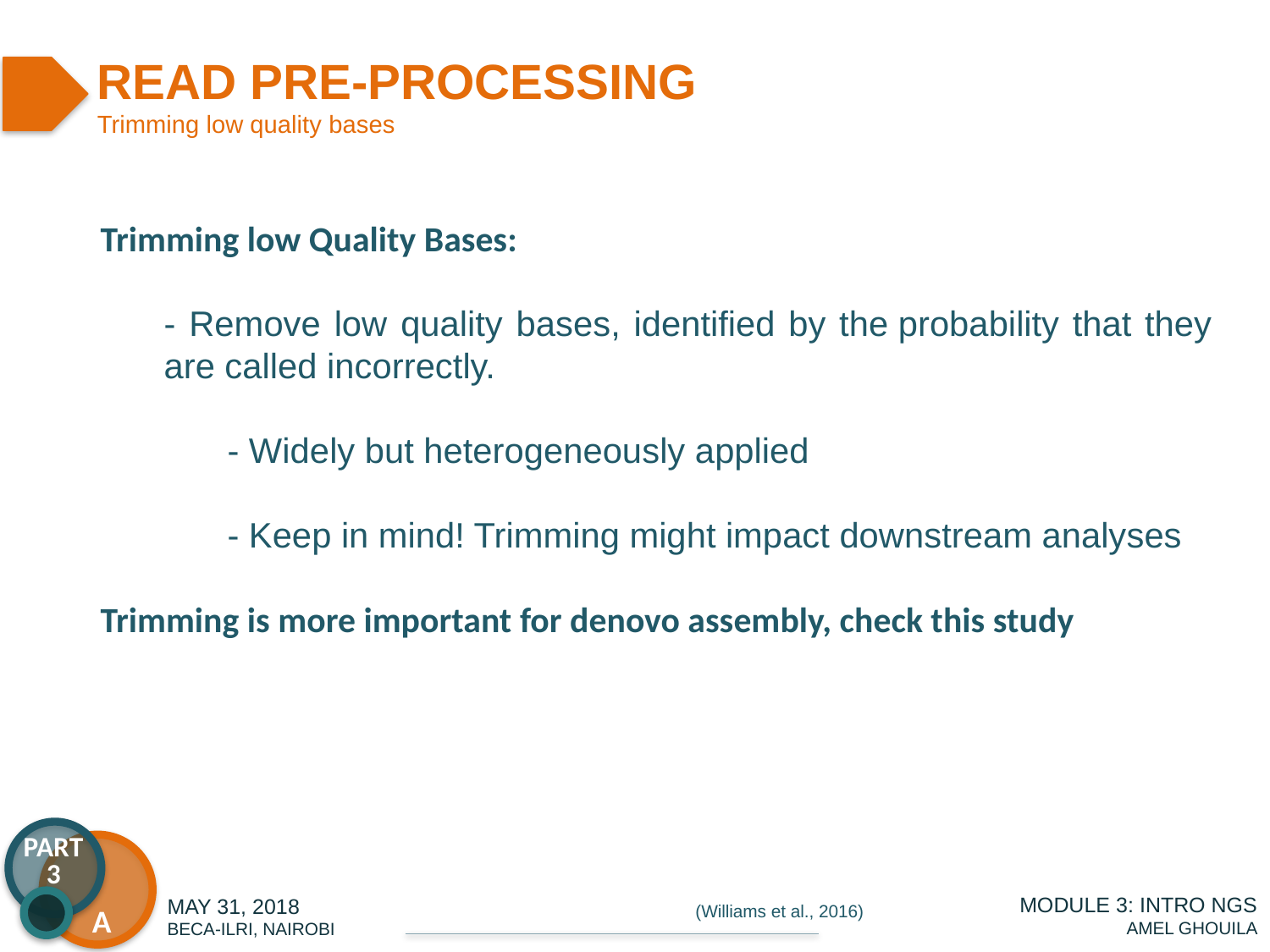

READ PRE-PROCESSING
Trimming low quality bases

Trimming low Quality Bases:

- Remove low quality bases, identified by the probability that they are called incorrectly.

	- Widely but heterogeneously applied

	- Keep in mind! Trimming might impact downstream analyses

Trimming is more important for denovo assembly, check this study

PART
3
A
(Williams et al., 2016)